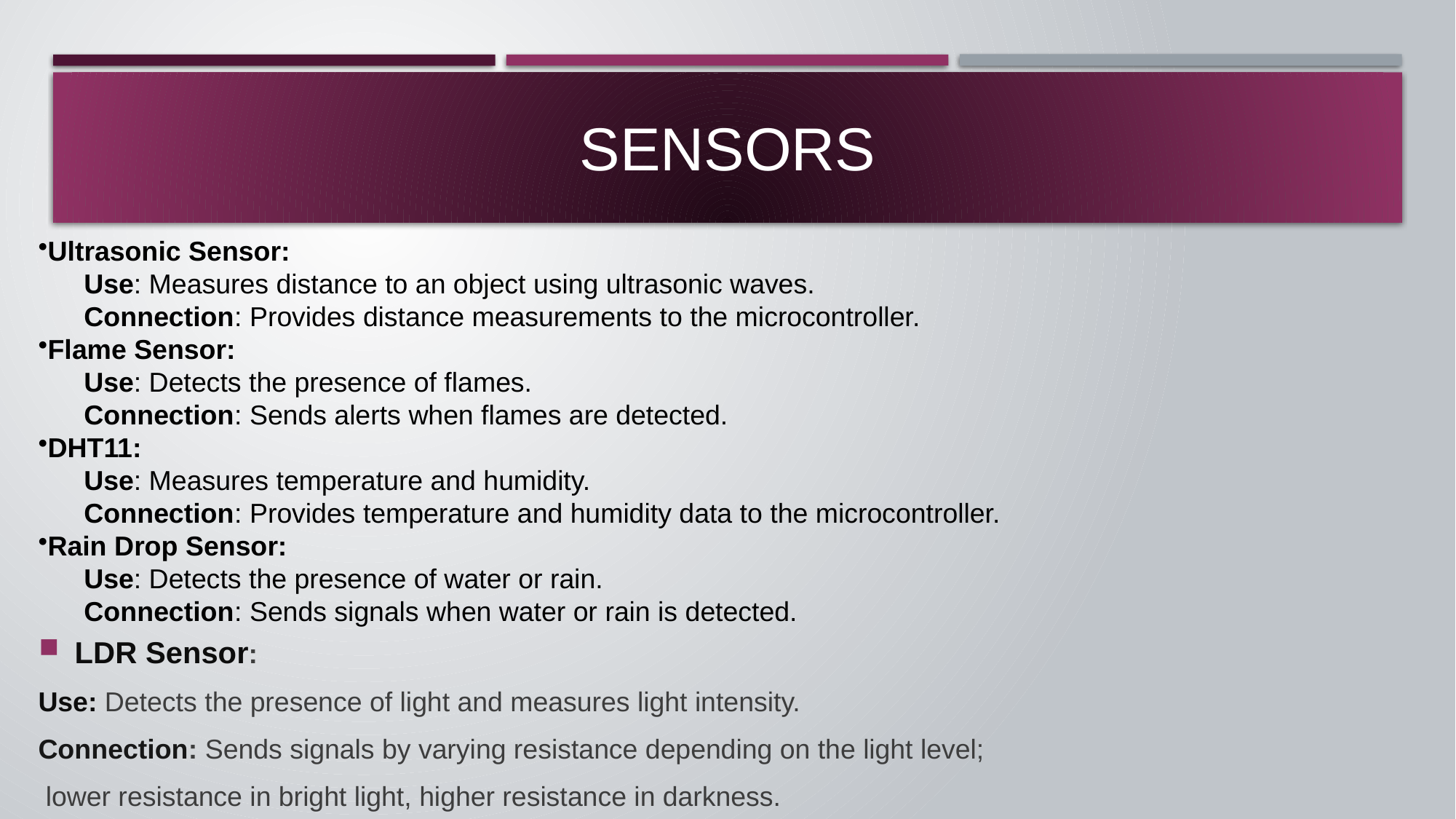

# Sensors
Ultrasonic Sensor:
      Use: Measures distance to an object using ultrasonic waves.
      Connection: Provides distance measurements to the microcontroller.
Flame Sensor:
      Use: Detects the presence of flames.
      Connection: Sends alerts when flames are detected.
DHT11:
      Use: Measures temperature and humidity.
      Connection: Provides temperature and humidity data to the microcontroller.
Rain Drop Sensor:
      Use: Detects the presence of water or rain.
      Connection: Sends signals when water or rain is detected.
LDR Sensor:
Use: Detects the presence of light and measures light intensity.
Connection: Sends signals by varying resistance depending on the light level;
 lower resistance in bright light, higher resistance in darkness.